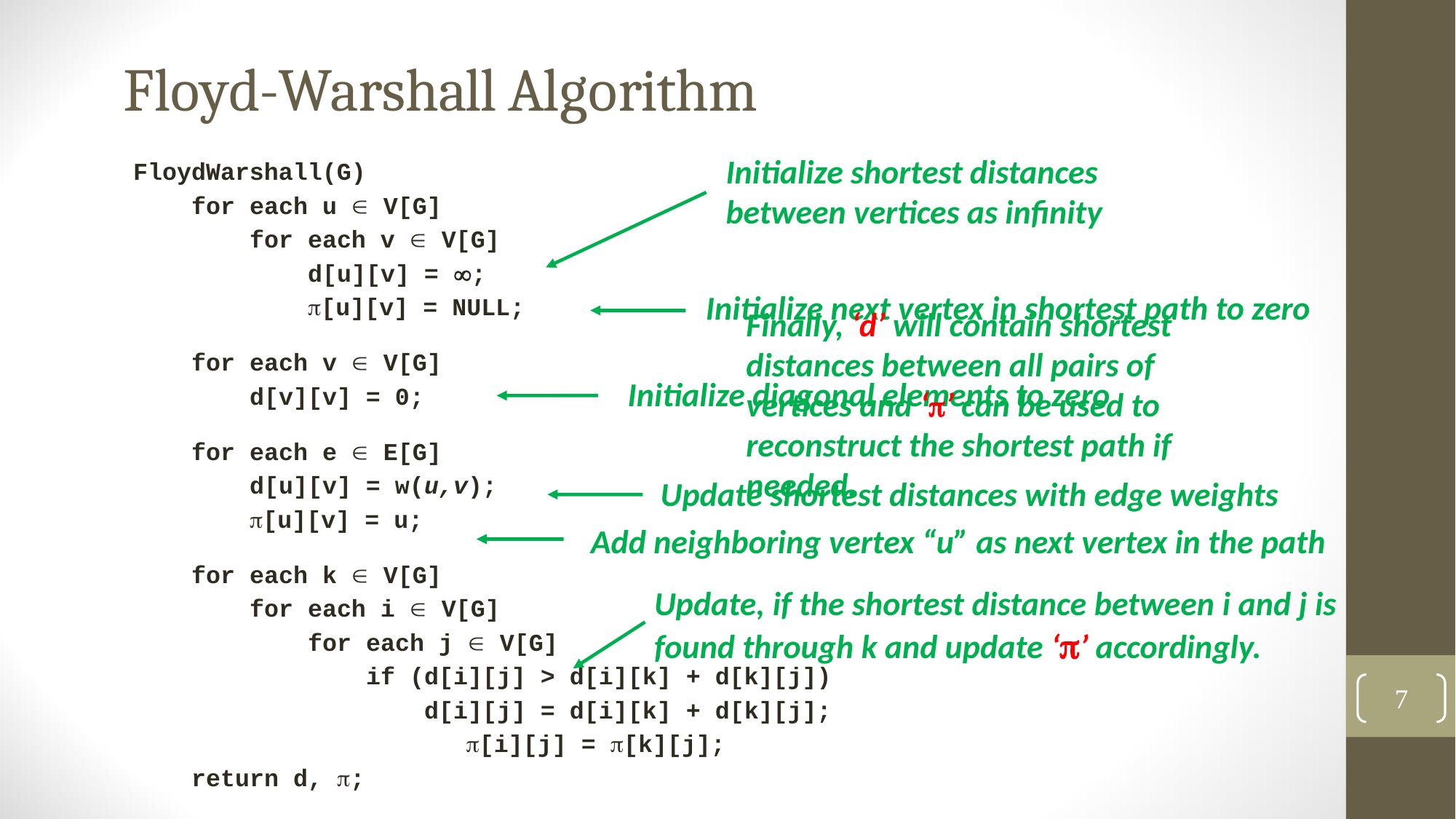

# Floyd-Warshall Algorithm
Initialize shortest distances between vertices as infinity

FloydWarshall(G)
    for each u ∈ V[G]
        for each v ∈ V[G]
            d[u][v] = ∞;
            π[u][v] = NULL;

    for each v ∈ V[G]
        d[v][v] = 0;

    for each e ∈ E[G]
        d[u][v] = w(u,v);
        π[u][v] = u;

    for each k ∈ V[G]
        for each i ∈ V[G]
            for each j ∈ V[G]
                if (d[i][j] > d[i][k] + d[k][j])
                    d[i][j] = d[i][k] + d[k][j];
			      π[i][j] = π[k][j];
    return d, π;
Initialize next vertex in shortest path to zero

Finally, ‘d’ will contain shortest distances between all pairs of vertices and ‘π’ can be used to reconstruct the shortest path if needed.
Initialize diagonal elements to zero

Update shortest distances with edge weights

Add neighboring vertex “u” as next vertex in the path

Update, if the shortest distance between i and j is found through k and update ‘π’ accordingly.

7